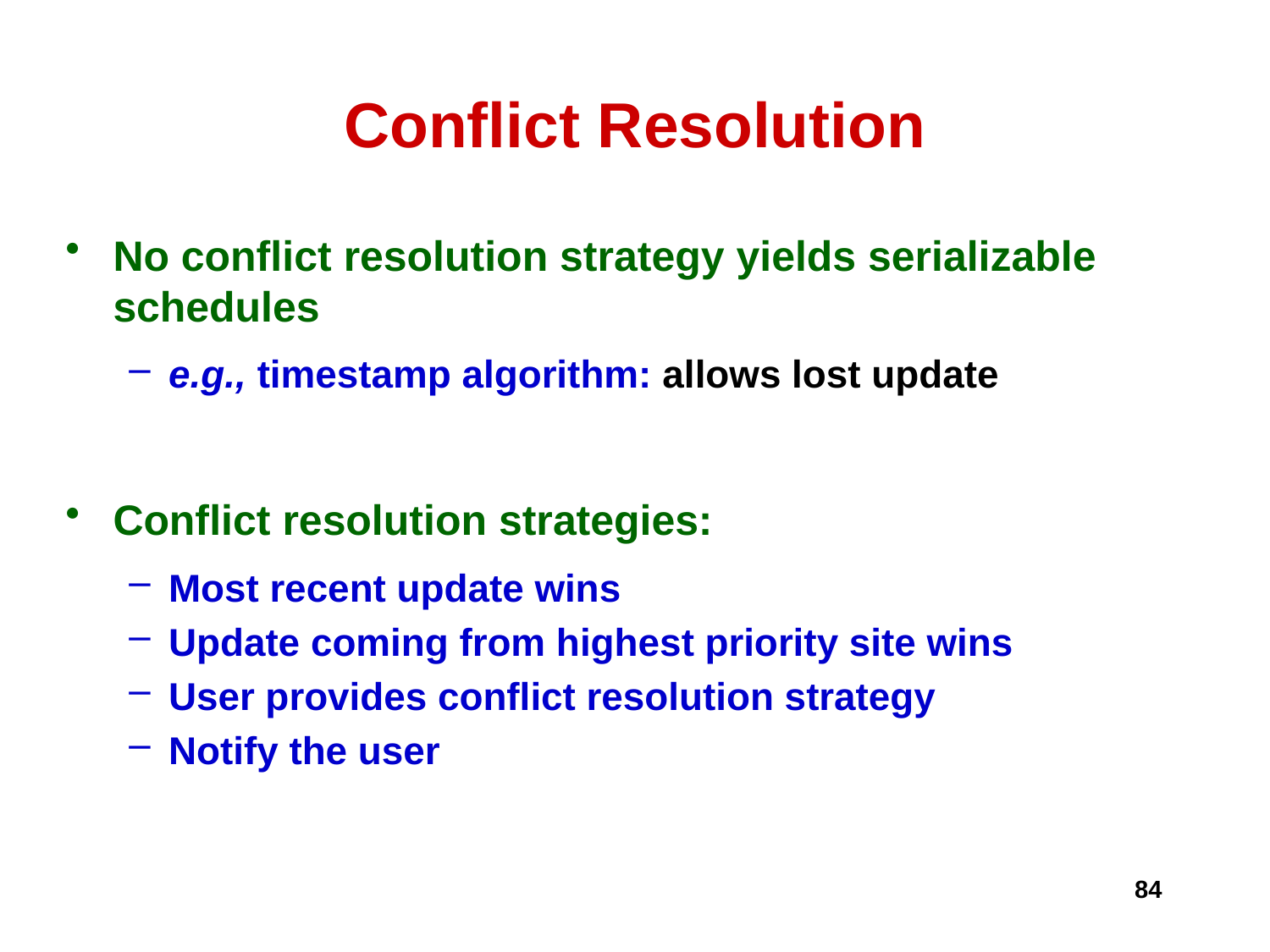

# Conflict Resolution
No conflict resolution strategy yields serializable schedules
e.g., timestamp algorithm: allows lost update

Conflict resolution strategies:
Most recent update wins
Update coming from highest priority site wins
User provides conflict resolution strategy
Notify the user
84